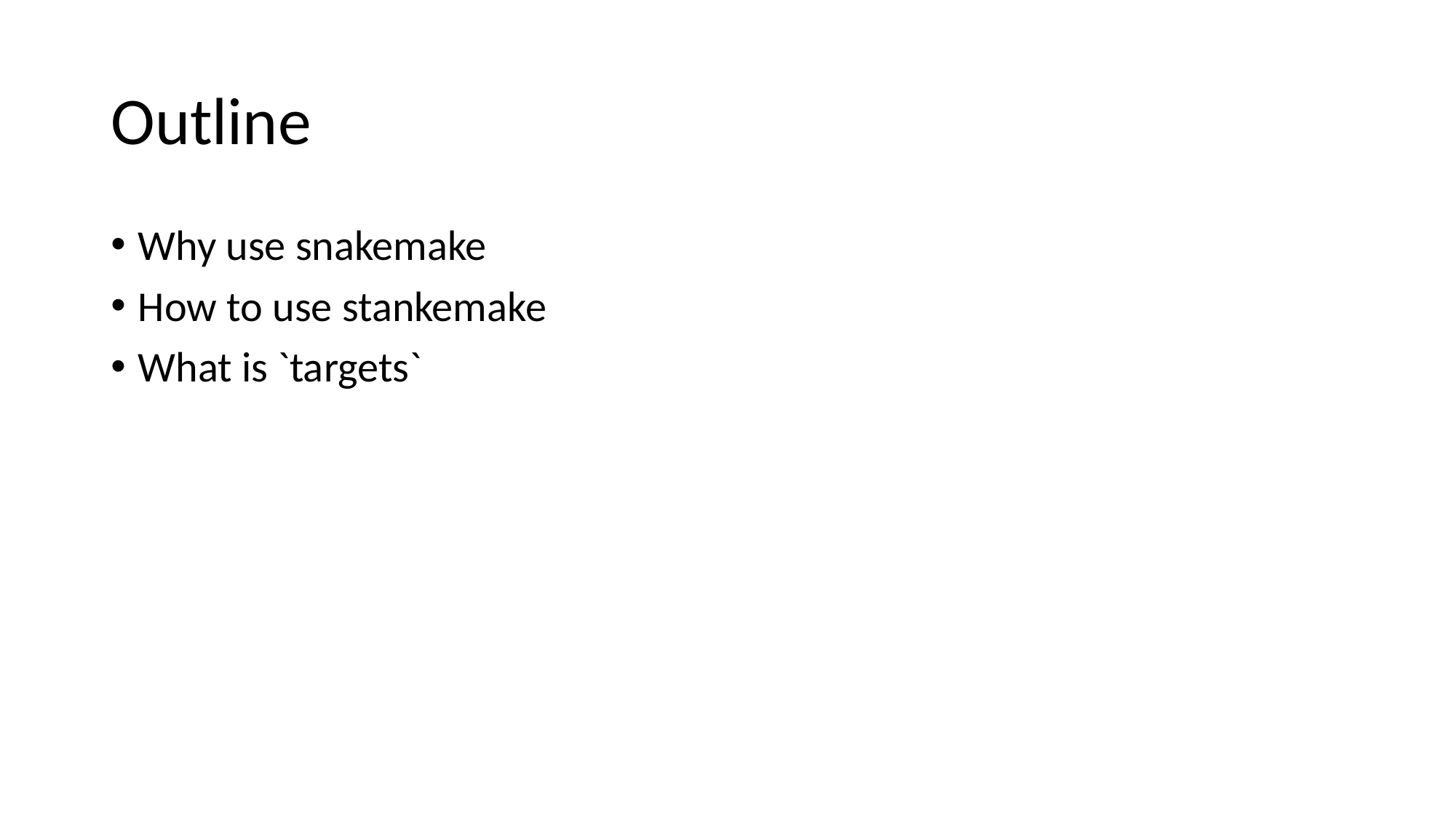

# Outline
Why use snakemake
How to use stankemake
What is `targets`